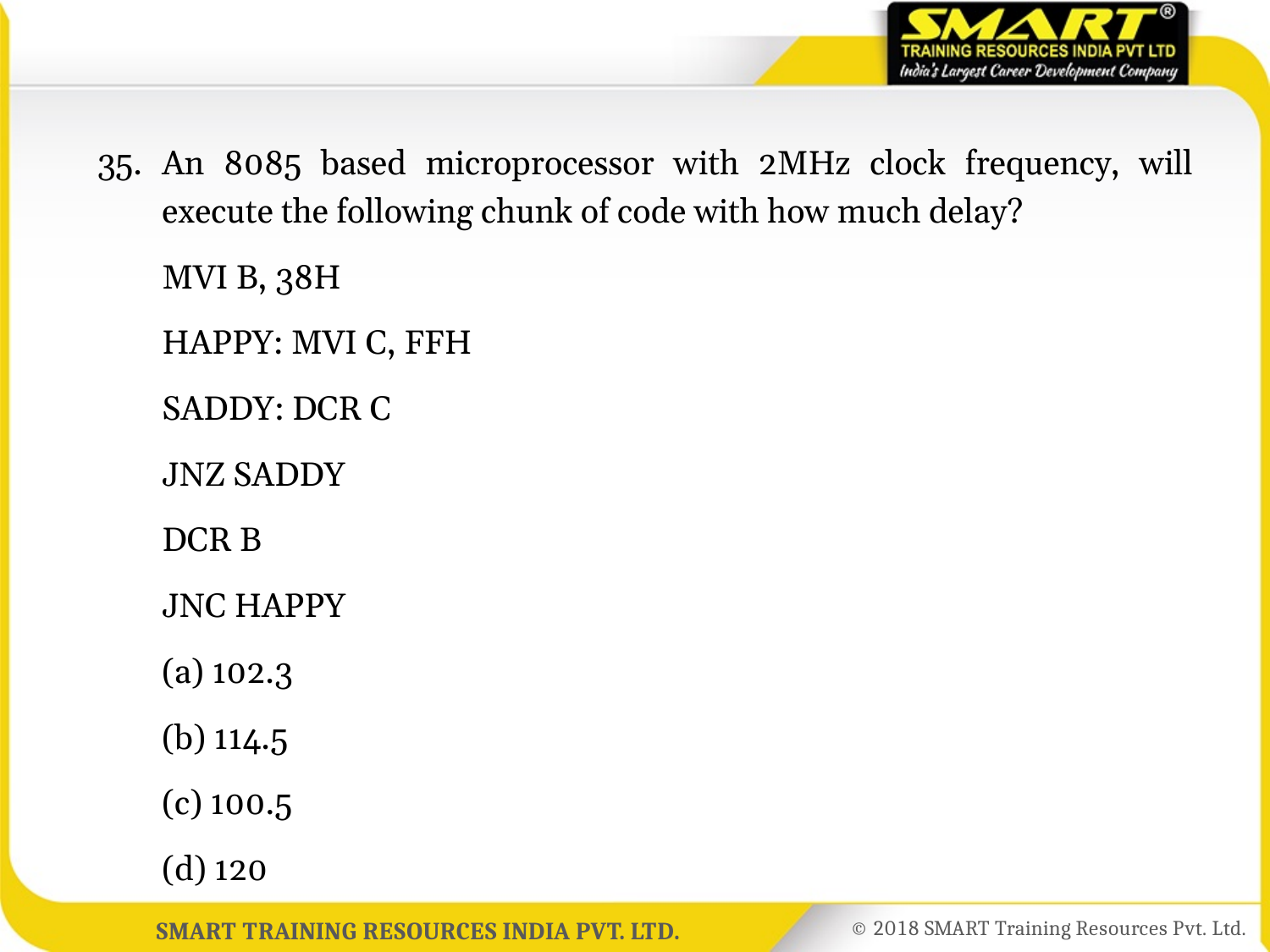

35.	An 8085 based microprocessor with 2MHz clock frequency, will execute the following chunk of code with how much delay?
	MVI B, 38H
	HAPPY: MVI C, FFH
	SADDY: DCR C
	JNZ SADDY
	DCR B
	JNC HAPPY
	(a) 102.3
	(b) 114.5
	(c) 100.5
	(d) 120